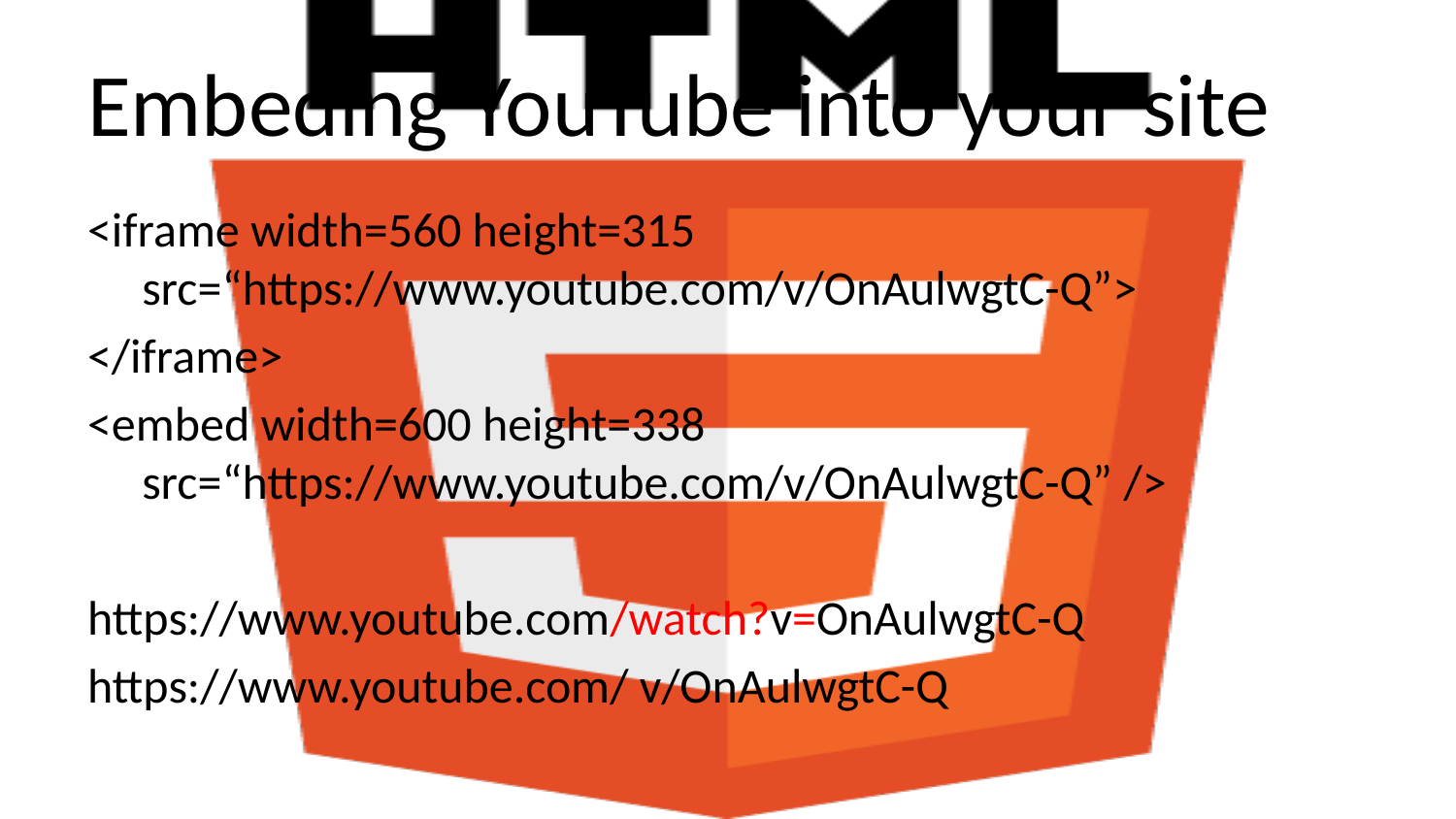

# Embeding YouTube into your site
<iframe width=560 height=315 src=“https://www.youtube.com/v/OnAulwgtC-Q”>
</iframe>
<embed width=600 height=338 src=“https://www.youtube.com/v/OnAulwgtC-Q” />

https://www.youtube.com/watch?v=OnAulwgtC-Q
https://www.youtube.com/ v/OnAulwgtC-Q